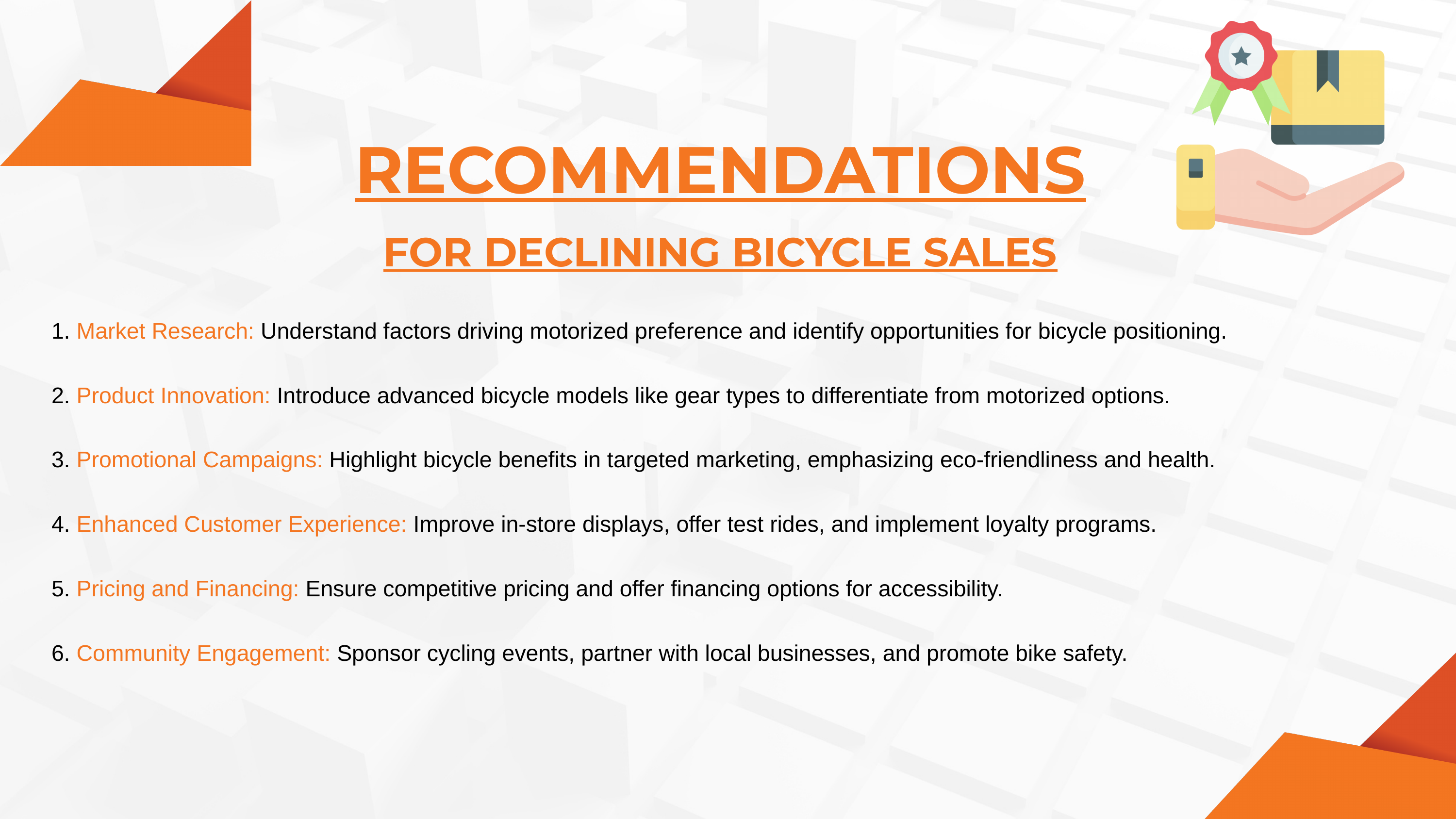

RECOMMENDATIONS
FOR DECLINING BICYCLE SALES

1. Market Research: Understand factors driving motorized preference and identify opportunities for bicycle positioning.

2. Product Innovation: Introduce advanced bicycle models like gear types to differentiate from motorized options.

3. Promotional Campaigns: Highlight bicycle benefits in targeted marketing, emphasizing eco-friendliness and health.

4. Enhanced Customer Experience: Improve in-store displays, offer test rides, and implement loyalty programs.

5. Pricing and Financing: Ensure competitive pricing and offer financing options for accessibility.

6. Community Engagement: Sponsor cycling events, partner with local businesses, and promote bike safety.